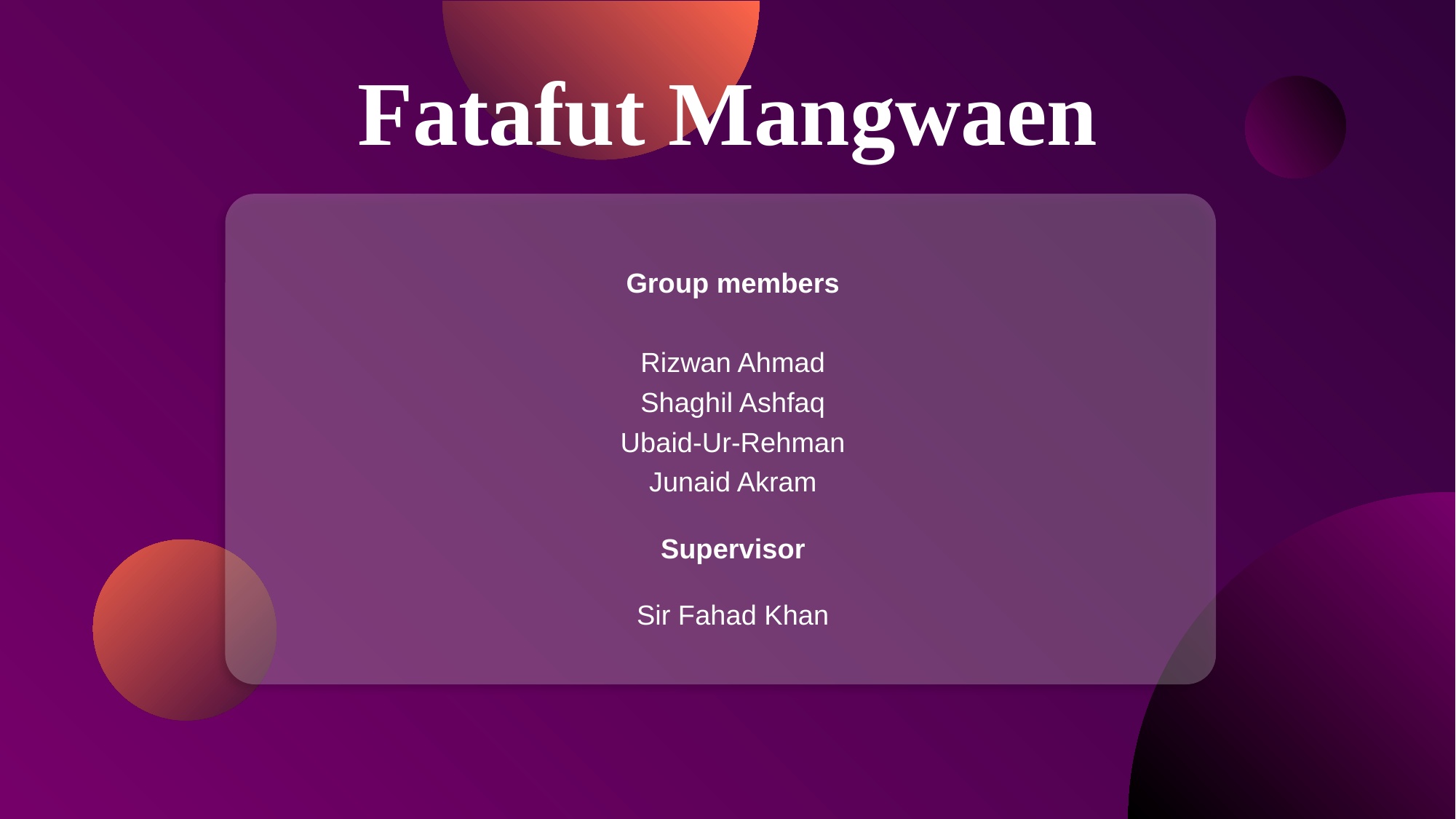

# Fatafut Mangwaen
Group members

Rizwan Ahmad
Shaghil Ashfaq
Ubaid-Ur-Rehman
Junaid Akram

Supervisor

Sir Fahad Khan